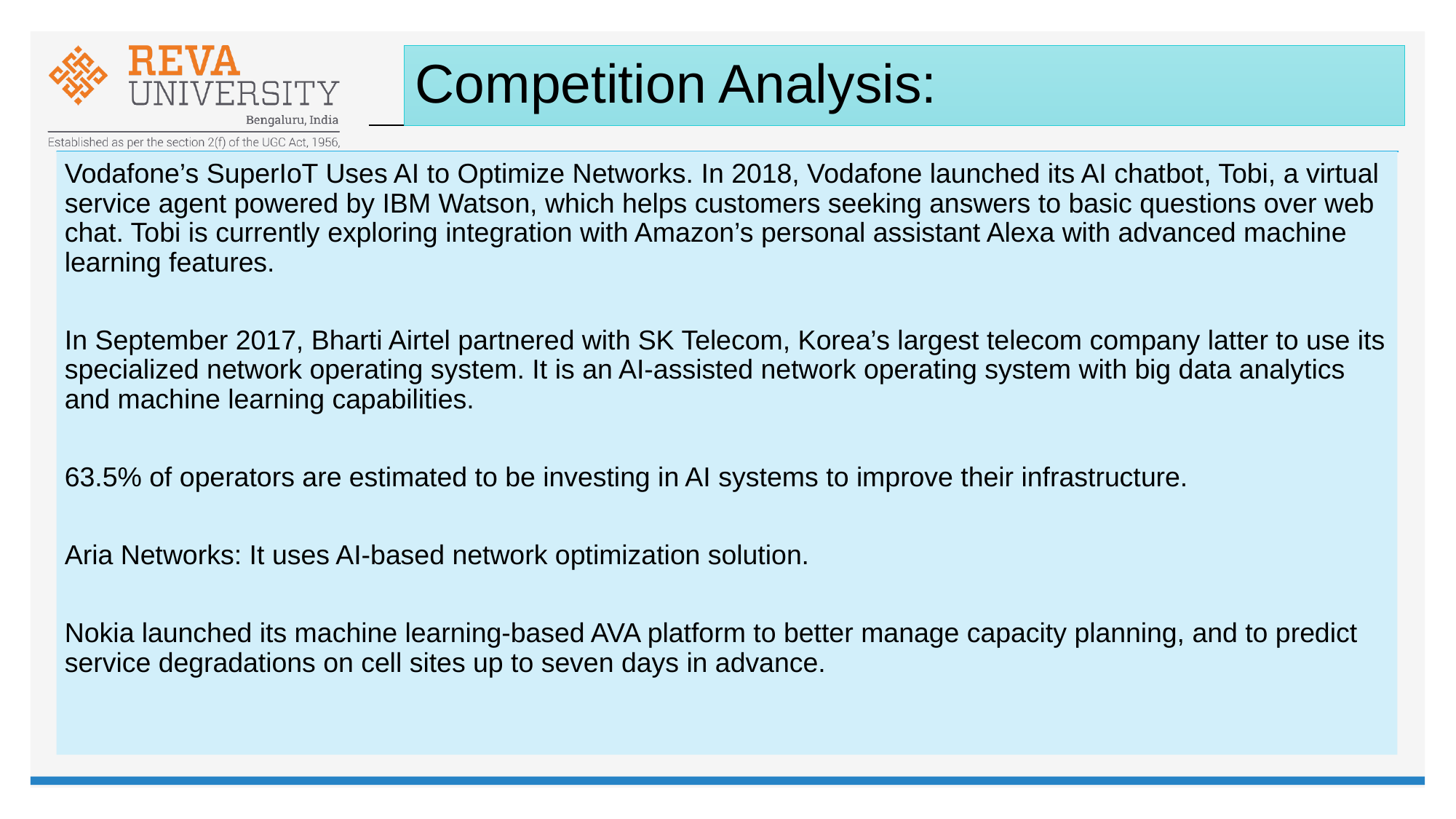

# Competition Analysis:
Vodafone’s SuperIoT Uses AI to Optimize Networks. In 2018, Vodafone launched its AI chatbot, Tobi, a virtual service agent powered by IBM Watson, which helps customers seeking answers to basic questions over web chat. Tobi is currently exploring integration with Amazon’s personal assistant Alexa with advanced machine learning features.

In September 2017, Bharti Airtel partnered with SK Telecom, Korea’s largest telecom company latter to use its specialized network operating system. It is an AI-assisted network operating system with big data analytics and machine learning capabilities.

63.5% of operators are estimated to be investing in AI systems to improve their infrastructure.

Aria Networks: It uses AI-based network optimization solution.

Nokia launched its machine learning-based AVA platform to better manage capacity planning, and to predict service degradations on cell sites up to seven days in advance.